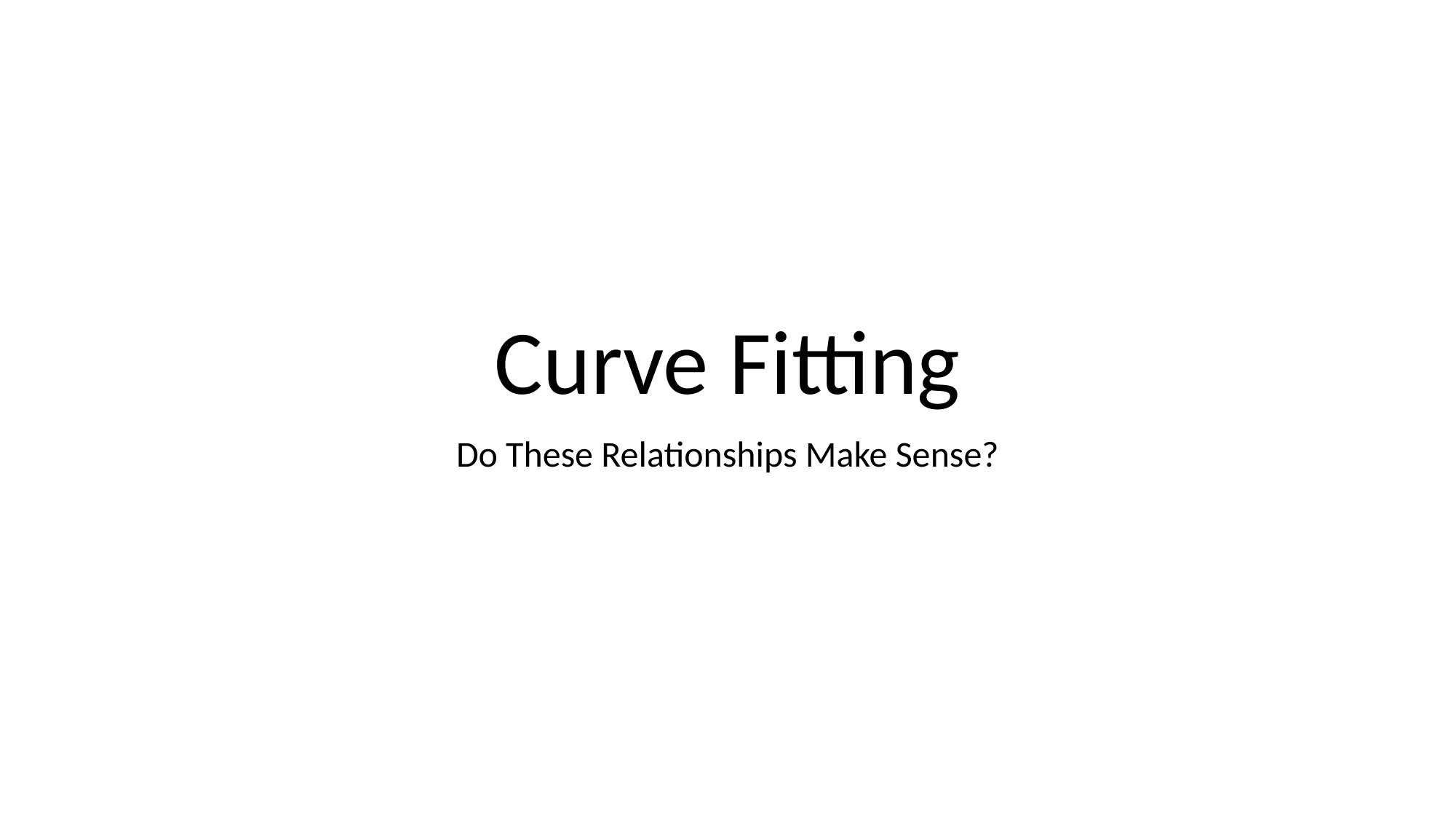

# Curve Fitting
Do These Relationships Make Sense?